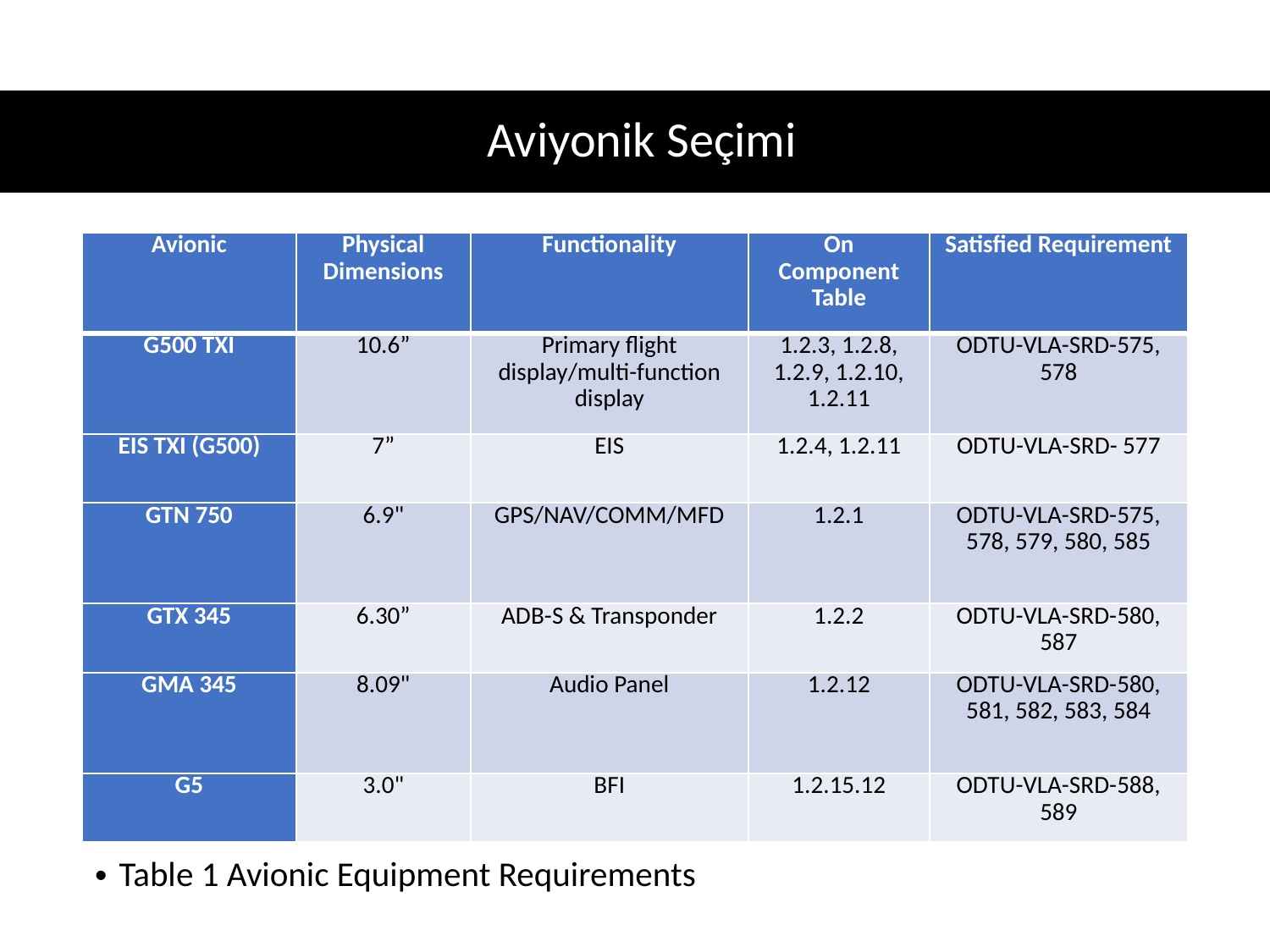

# Aviyonik Seçimi

| Avionic | Physical Dimensions | Functionality | On Component Table | Satisfied Requirement |
| --- | --- | --- | --- | --- |
| G500 TXI | 10.6” | Primary flight display/multi-function display | 1.2.3, 1.2.8, 1.2.9, 1.2.10, 1.2.11 | ODTU-VLA-SRD-575, 578 |
| EIS TXI (G500) | 7” | EIS | 1.2.4, 1.2.11 | ODTU-VLA-SRD- 577 |
| GTN 750 | 6.9" | GPS/NAV/COMM/MFD | 1.2.1 | ODTU-VLA-SRD-575, 578, 579, 580, 585 |
| GTX 345 | 6.30” | ADB-S & Transponder | 1.2.2 | ODTU-VLA-SRD-580, 587 |
| GMA 345 | 8.09" | Audio Panel | 1.2.12 | ODTU-VLA-SRD-580, 581, 582, 583, 584 |
| G5 | 3.0" | BFI | 1.2.15.12 | ODTU-VLA-SRD-588, 589 |

Table 1 Avionic Equipment Requirements